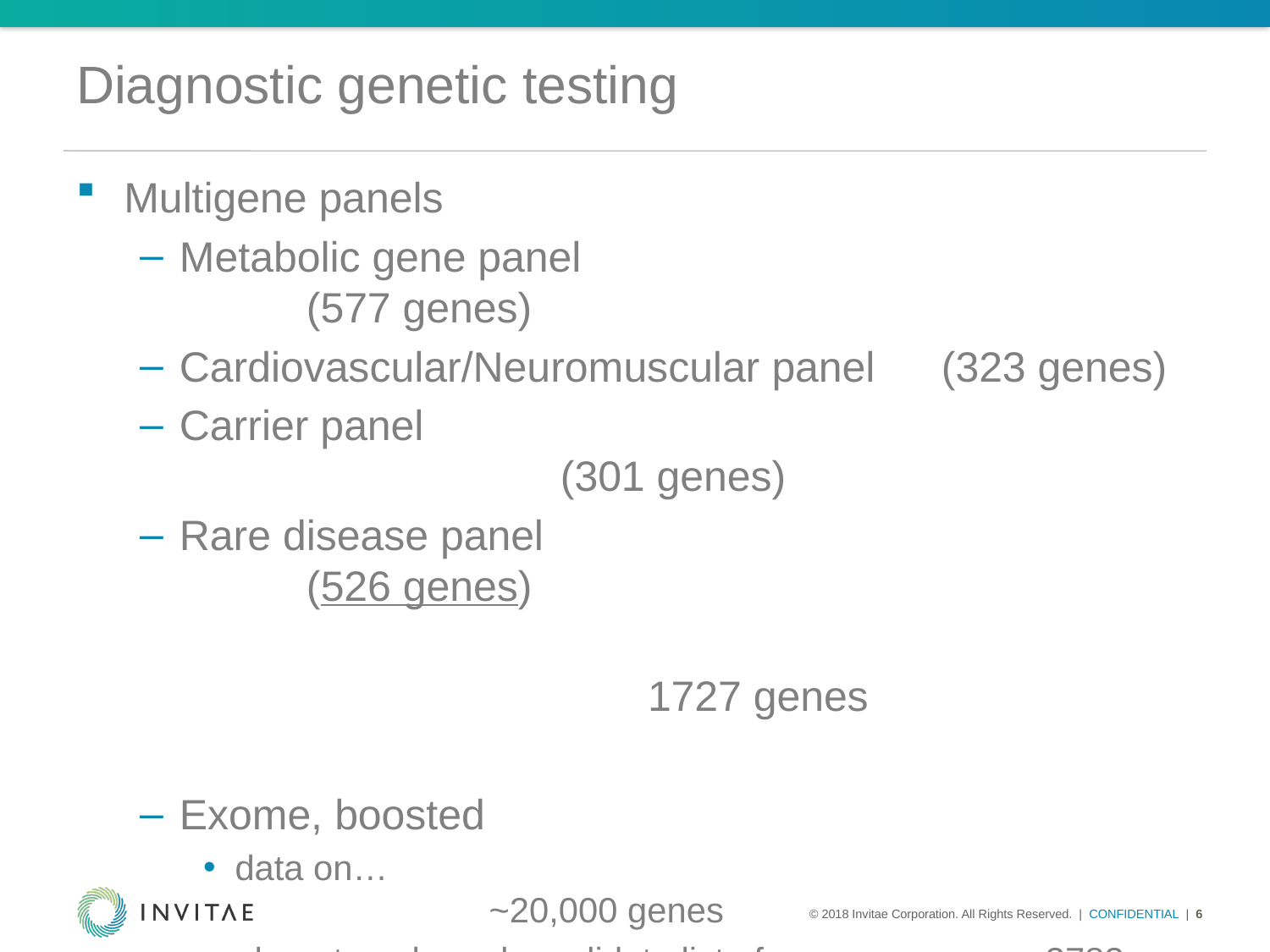

# Diagnostic genetic testing
Multigene panels
Metabolic gene panel 					(577 genes)
Cardiovascular/Neuromuscular panel 	(323 genes)
Carrier panel 								(301 genes)
Rare disease panel 						(526 genes)
												1727 genes

Exome, boosted
data on… 								~20,000 genes
phenotype-based candidate list of… 		     3783 genes